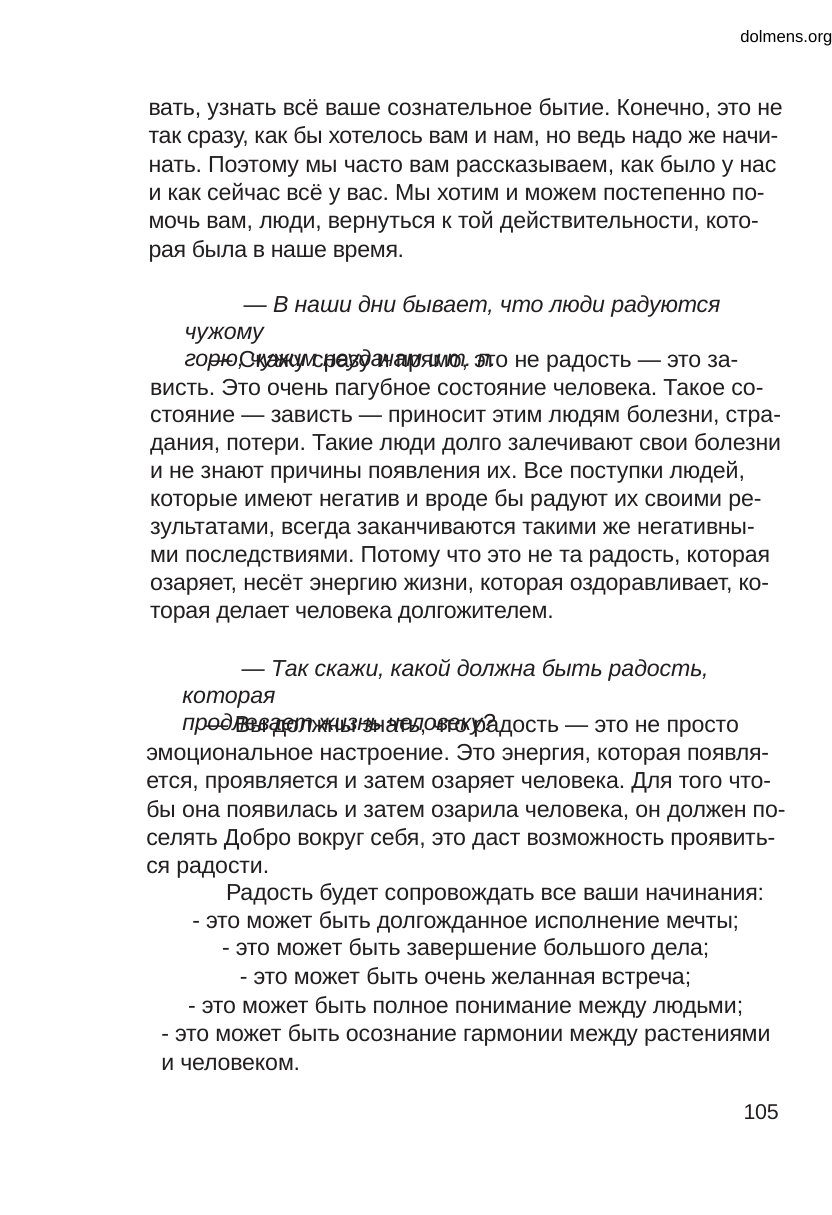

dolmens.org

вать, узнать всё ваше сознательное бытие. Конечно, это не
так сразу, как бы хотелось вам и нам, но ведь надо же начи-
нать. Поэтому мы часто вам рассказываем, как было у нас
и как сейчас всё у вас. Мы хотим и можем постепенно по-
мочь вам, люди, вернуться к той действительности, кото-
рая была в наше время.

— В наши дни бывает, что люди радуются чужому
горю, чужим неудачам и т. п.

— Скажу сразу и прямо, это не радость — это за-
висть. Это очень пагубное состояние человека. Такое со-
стояние — зависть — приносит этим людям болезни, стра-
дания, потери. Такие люди долго залечивают свои болезни
и не знают причины появления их. Все поступки людей,
которые имеют негатив и вроде бы радуют их своими ре-
зультатами, всегда заканчиваются такими же негативны-
ми последствиями. Потому что это не та радость, которая
озаряет, несёт энергию жизни, которая оздоравливает, ко-
торая делает человека долгожителем.

— Так скажи, какой должна быть радость, которая
продлевает жизнь человеку?

— Вы должны знать, что радость — это не просто
эмоциональное настроение. Это энергия, которая появля-
ется, проявляется и затем озаряет человека. Для того что-
бы она появилась и затем озарила человека, он должен по-
селять Добро вокруг себя, это даст возможность проявить-
ся радости.

Радость будет сопровождать все ваши начинания:

- это может быть долгожданное исполнение мечты;

- это может быть завершение большого дела;

- это может быть очень желанная встреча;

- это может быть полное понимание между людьми;

- это может быть осознание гармонии между растениями
и человеком.

105